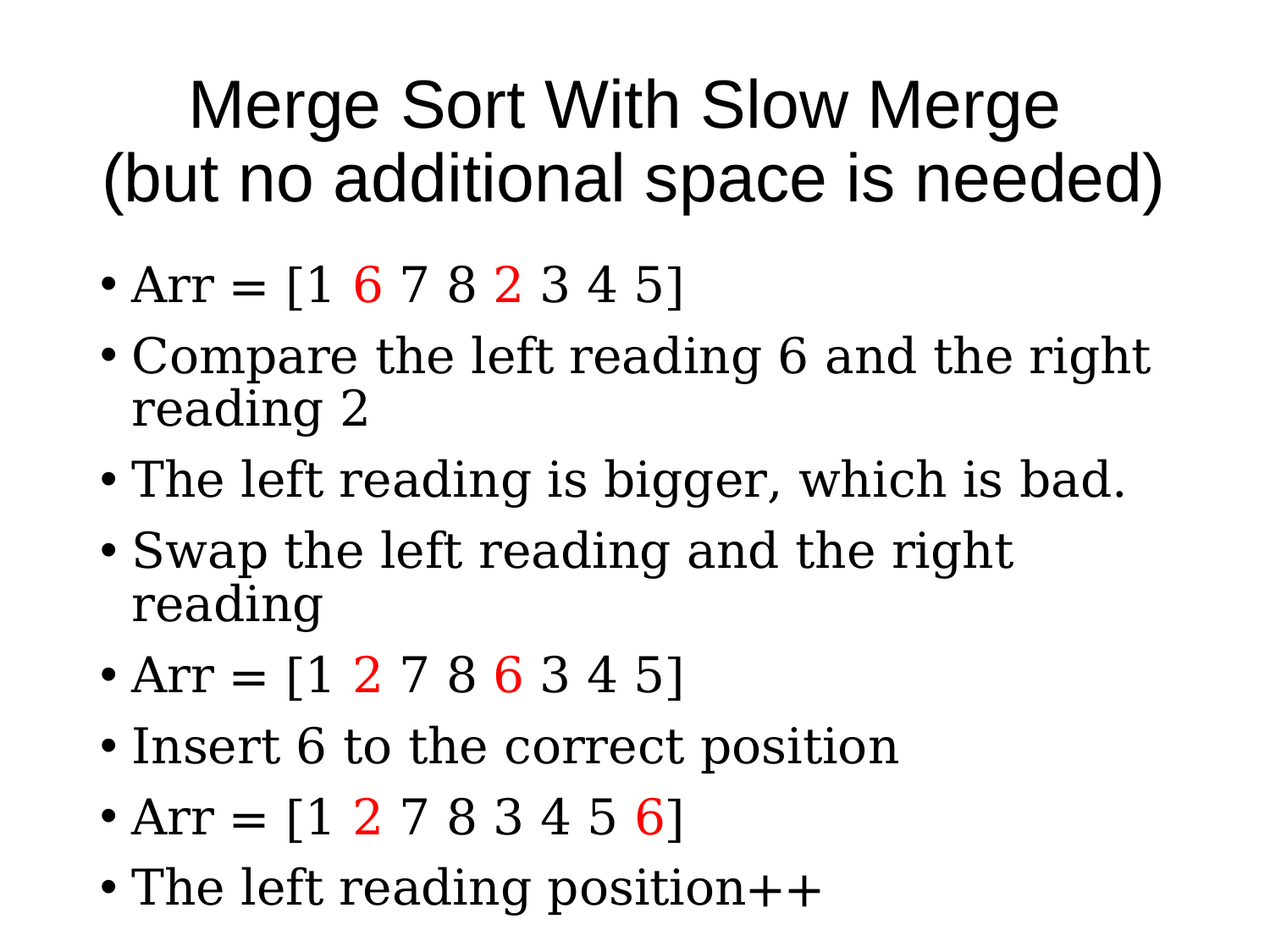

# Merge Sort With Slow Merge (but no additional space is needed)
Arr = [1 6 7 8 2 3 4 5]
Compare the left reading 6 and the right reading 2
The left reading is bigger, which is bad.
Swap the left reading and the right reading
Arr = [1 2 7 8 6 3 4 5]
Insert 6 to the correct position
Arr = [1 2 7 8 3 4 5 6]
The left reading position++